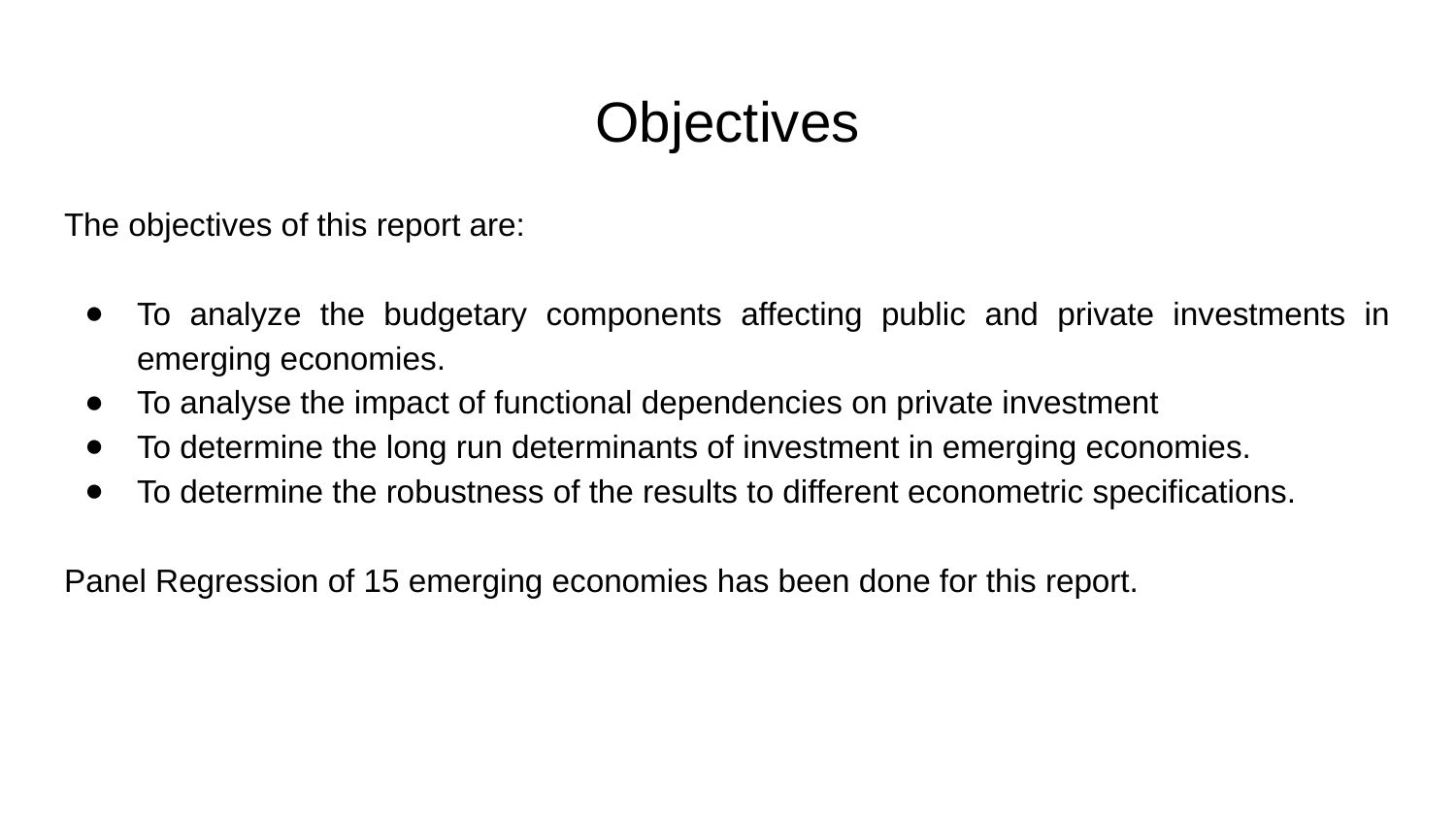

# Objectives
The objectives of this report are:

To analyze the budgetary components affecting public and private investments in emerging economies.
To analyse the impact of functional dependencies on private investment
To determine the long run determinants of investment in emerging economies.
To determine the robustness of the results to different econometric specifications.

Panel Regression of 15 emerging economies has been done for this report.